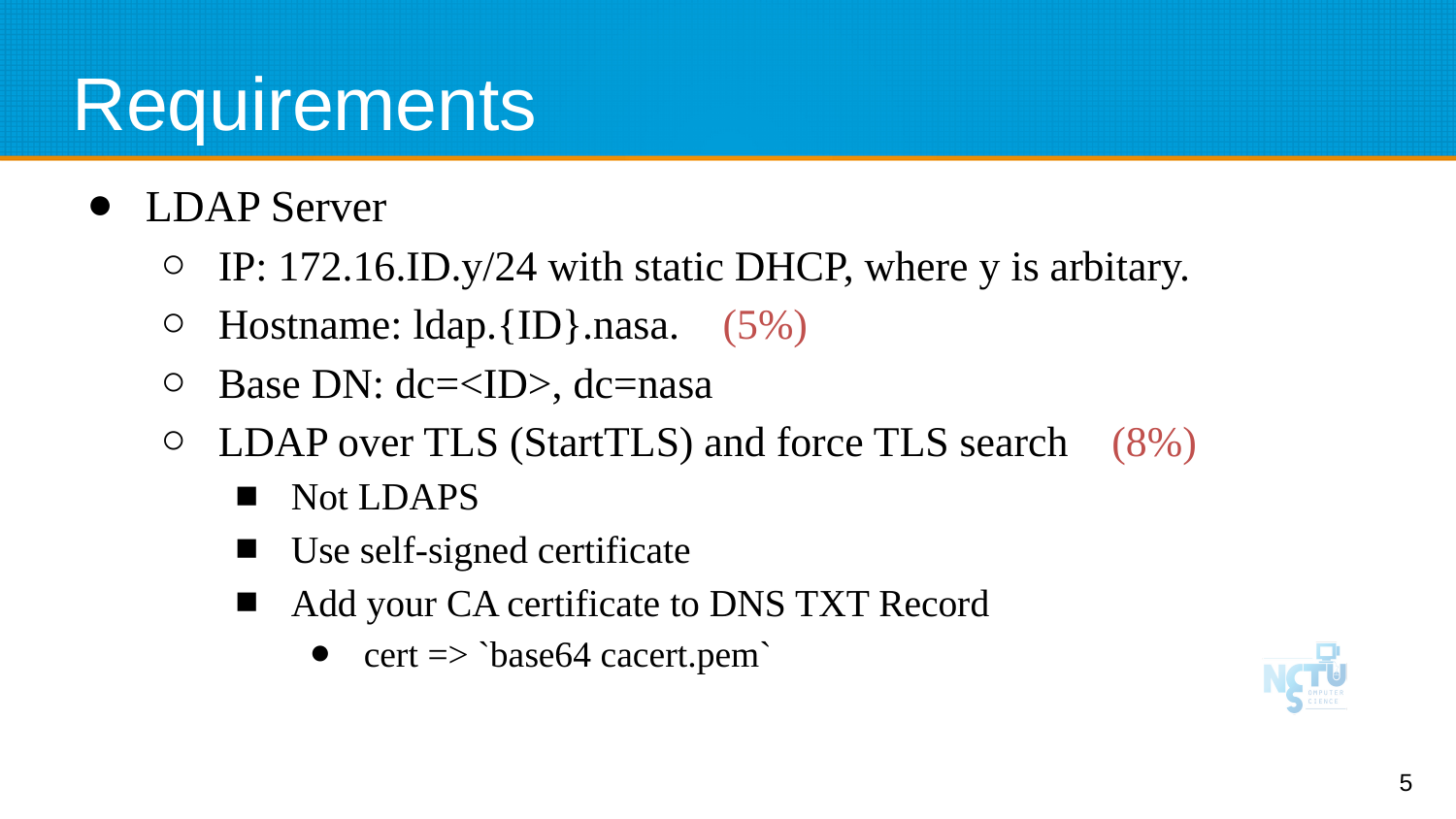

# Requirements
LDAP Server
IP: 172.16.ID.y/24 with static DHCP, where y is arbitary.
Hostname: ldap.{ID}.nasa.    (5%)
Base DN: dc=<ID>, dc=nasa
LDAP over TLS (StartTLS) and force TLS search    (8%)
Not LDAPS
Use self-signed certificate
Add your CA certificate to DNS TXT Record
cert => `base64 cacert.pem`
5